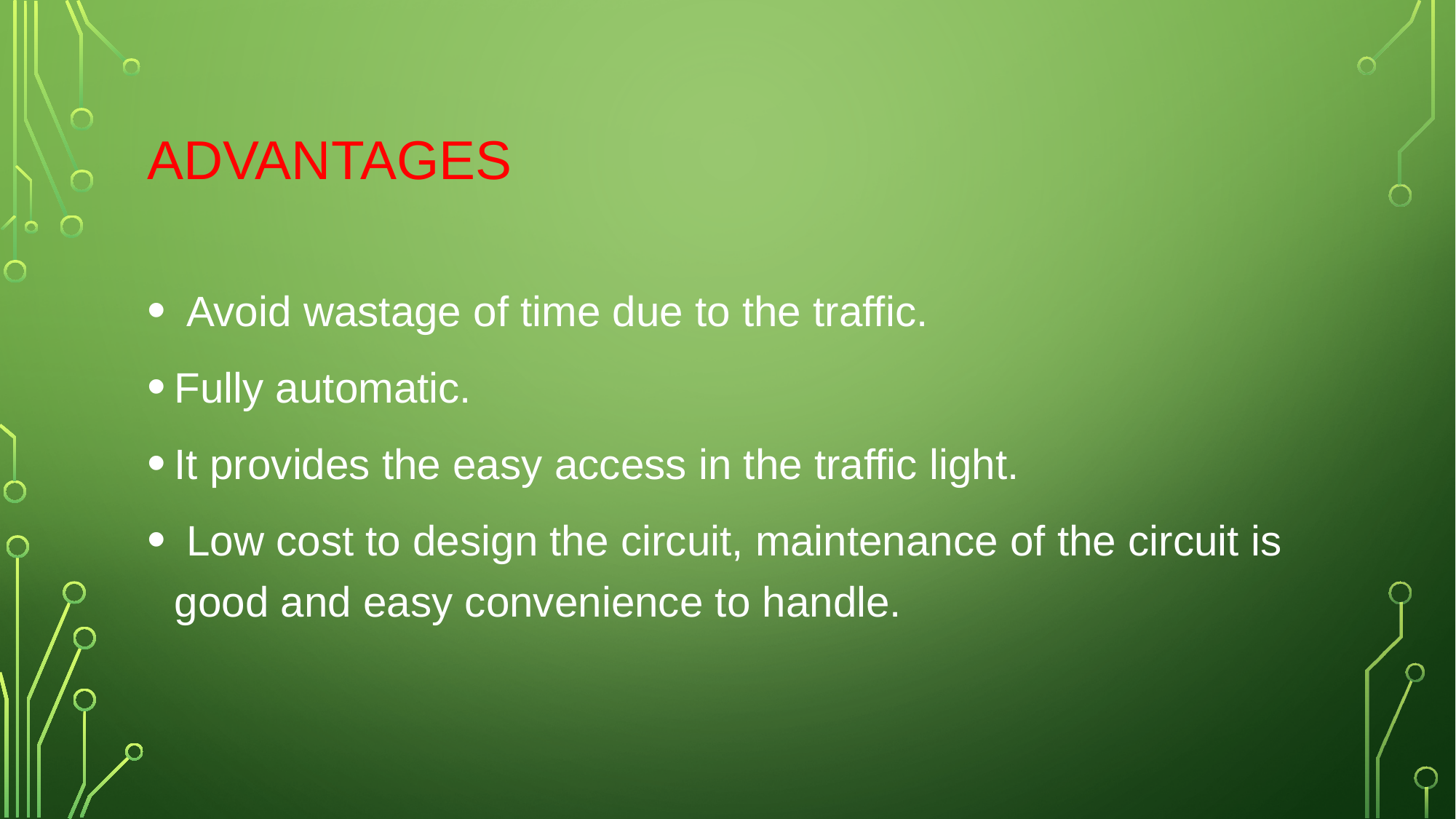

# ADVANTAGES
 Avoid wastage of time due to the traffic.
Fully automatic.
It provides the easy access in the traffic light.
 Low cost to design the circuit, maintenance of the circuit is good and easy convenience to handle.